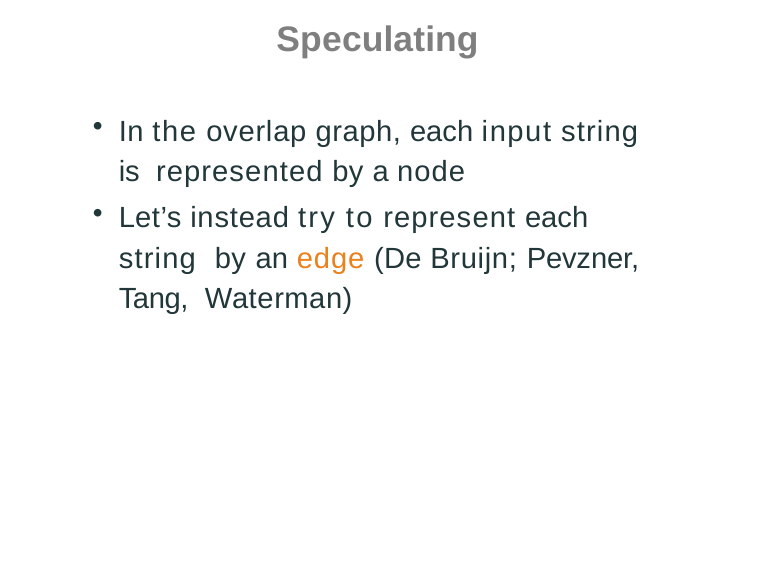

# Speculating
In the overlap graph, each input string is  represented by a node
Let’s instead try to represent each string  by an edge (De Bruijn; Pevzner, Tang,  Waterman)